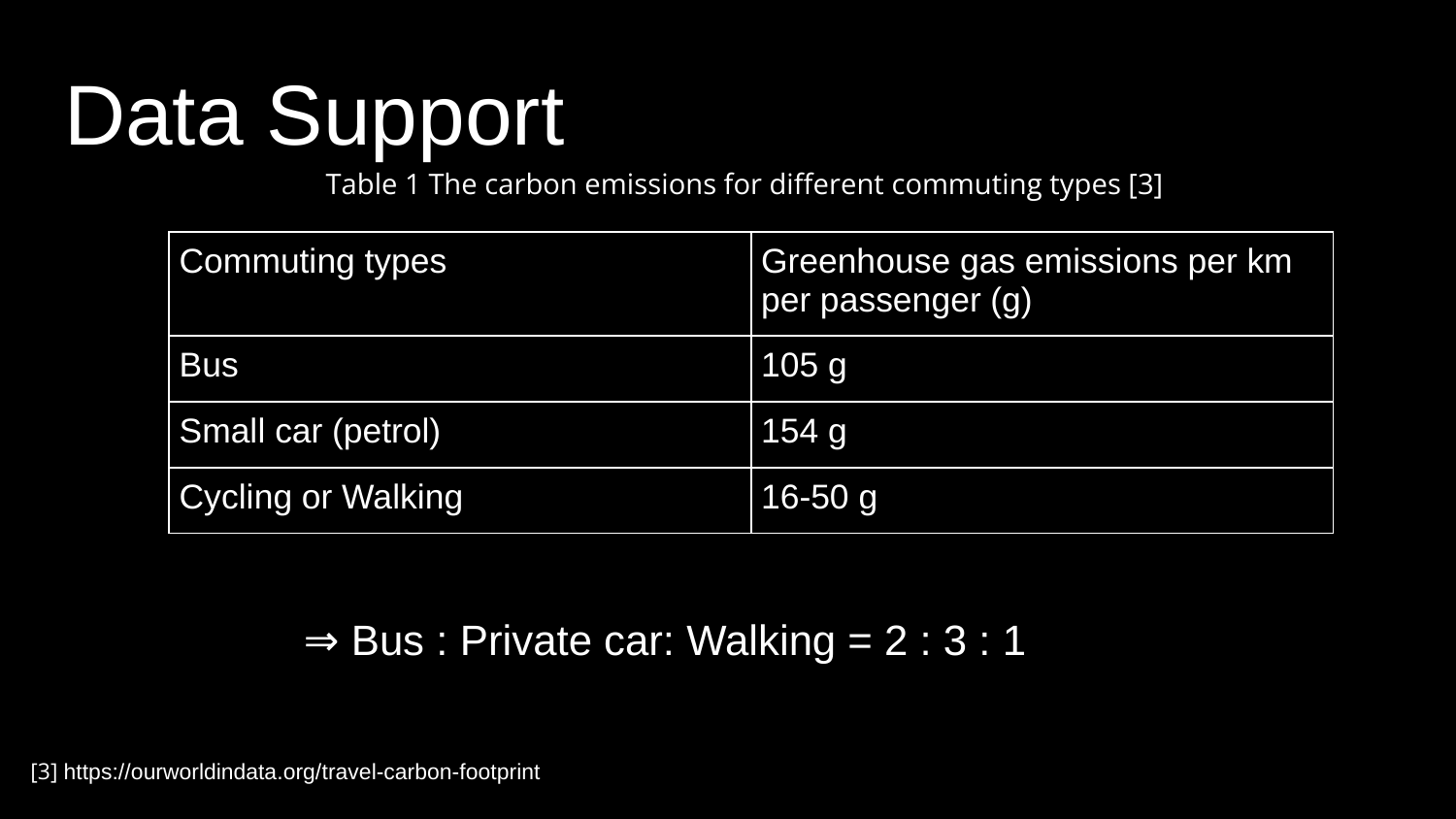

# Data Support
Table 1 The carbon emissions for different commuting types [3]
| Commuting types | Greenhouse gas emissions per km per passenger (g) |
| --- | --- |
| Bus | 105 g |
| Small car (petrol) | 154 g |
| Cycling or Walking | 16-50 g |
⇒ Bus : Private car: Walking = 2 : 3 : 1
[3] https://ourworldindata.org/travel-carbon-footprint